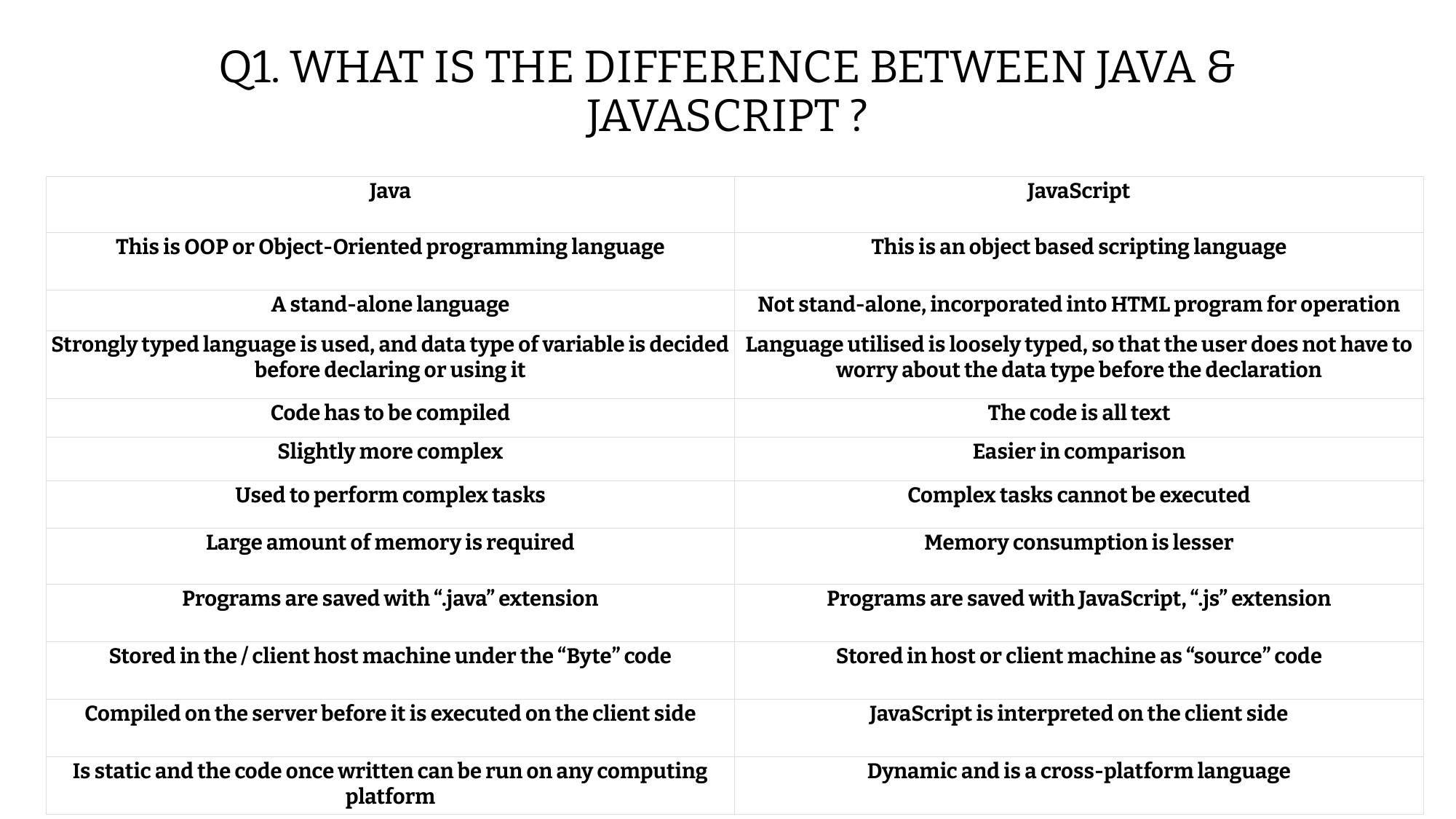

# Q1. What is the difference between Java & JavaScript ?
| Java | JavaScript |
| --- | --- |
| This is OOP or Object-Oriented programming language | This is an object based scripting language |
| A stand-alone language | Not stand-alone, incorporated into HTML program for operation |
| Strongly typed language is used, and data type of variable is decided before declaring or using it | Language utilised is loosely typed, so that the user does not have to worry about the data type before the declaration |
| Code has to be compiled | The code is all text |
| Slightly more complex | Easier in comparison |
| Used to perform complex tasks | Complex tasks cannot be executed |
| Large amount of memory is required | Memory consumption is lesser |
| Programs are saved with “.java” extension | Programs are saved with JavaScript, “.js” extension |
| Stored in the / client host machine under the “Byte” code | Stored in host or client machine as “source” code |
| Compiled on the server before it is executed on the client side | JavaScript is interpreted on the client side |
| Is static and the code once written can be run on any computing platform | Dynamic and is a cross-platform language |